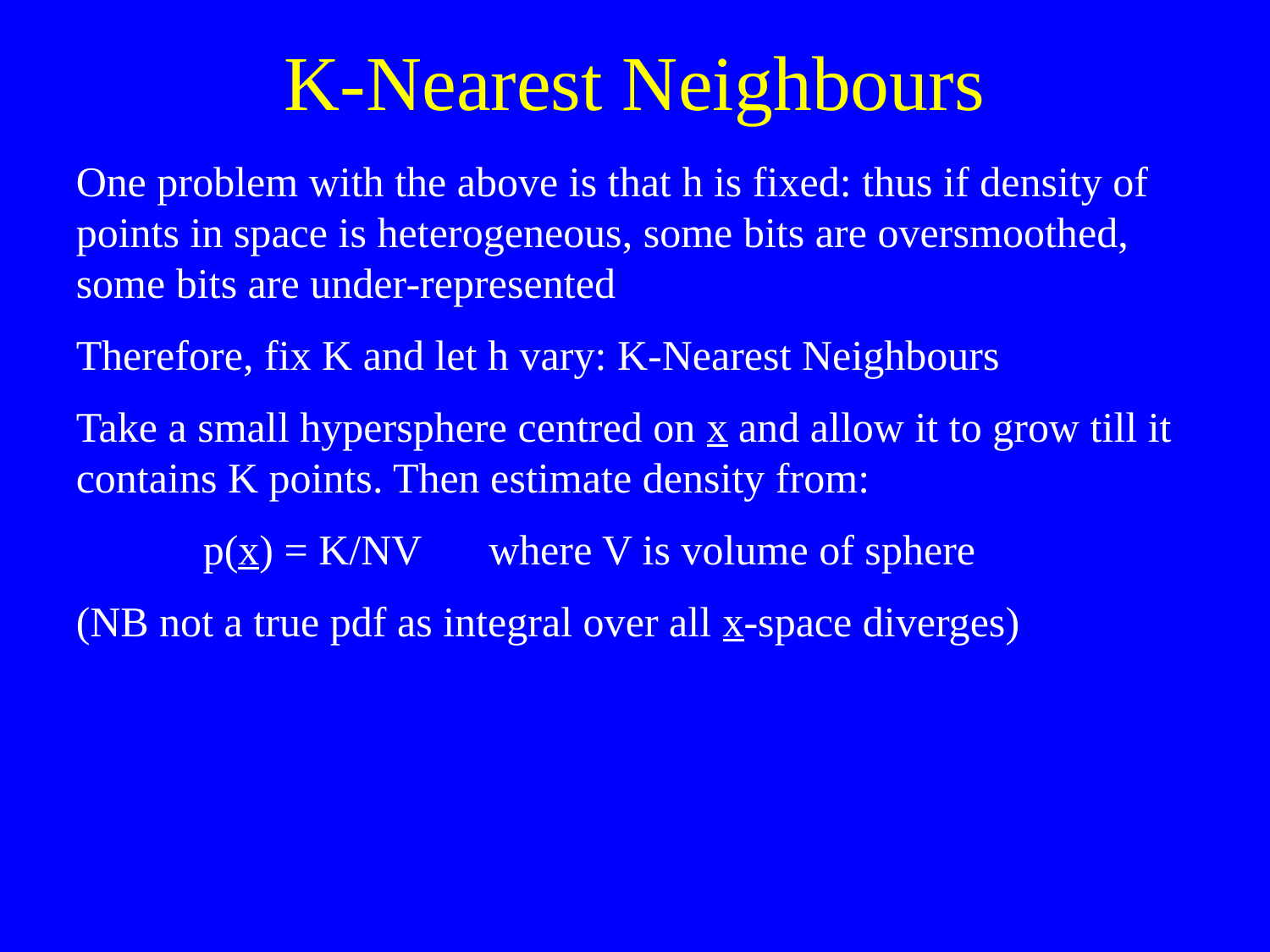

# K-Nearest Neighbours
One problem with the above is that h is fixed: thus if density of points in space is heterogeneous, some bits are oversmoothed, some bits are under-represented
Therefore, fix K and let h vary: K-Nearest Neighbours
Take a small hypersphere centred on x and allow it to grow till it contains K points. Then estimate density from:
	p(x) = K/NV 	   where V is volume of sphere
(NB not a true pdf as integral over all x-space diverges)